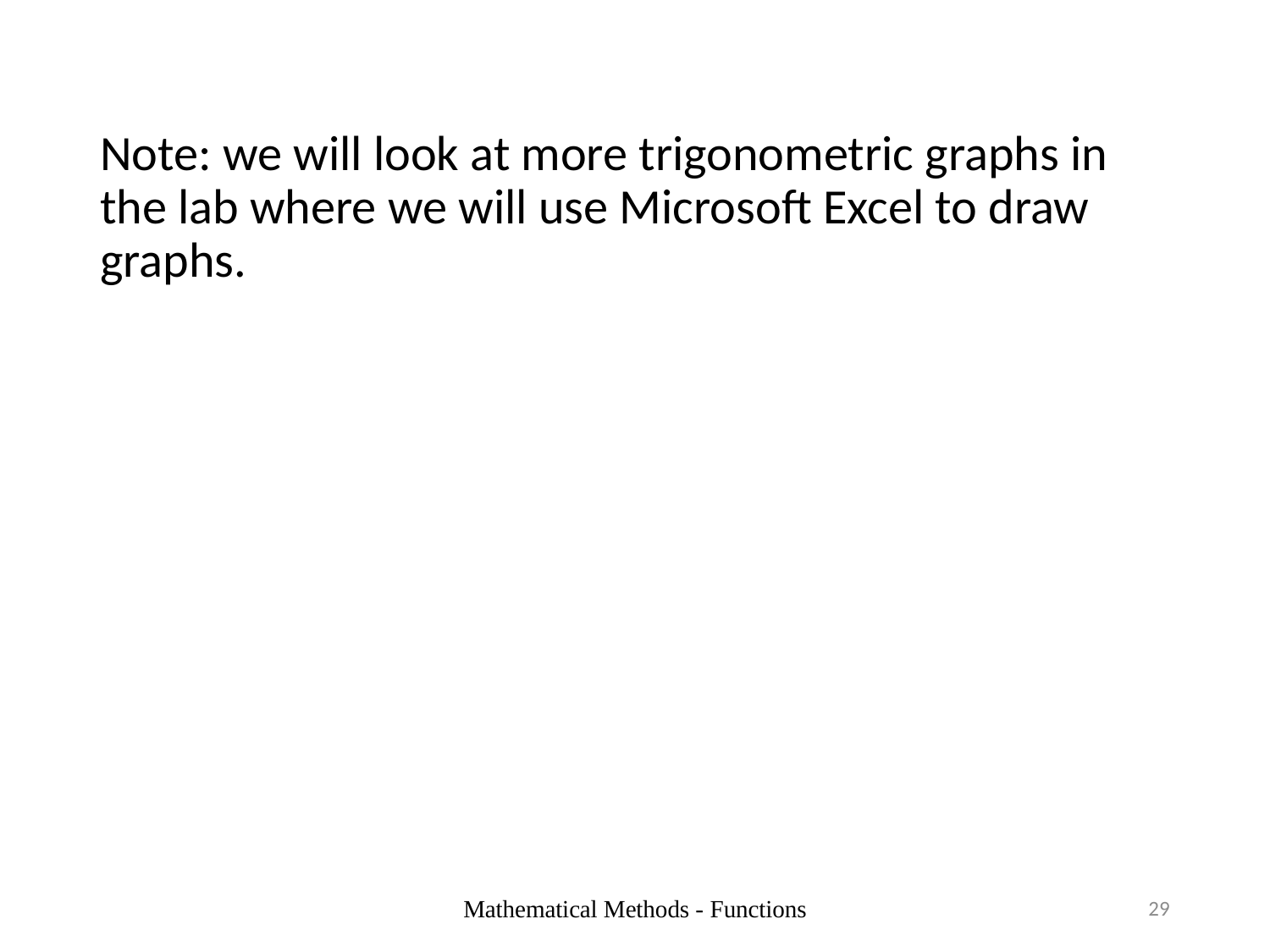

Note: we will look at more trigonometric graphs in the lab where we will use Microsoft Excel to draw graphs.

Mathematical Methods - Functions
29